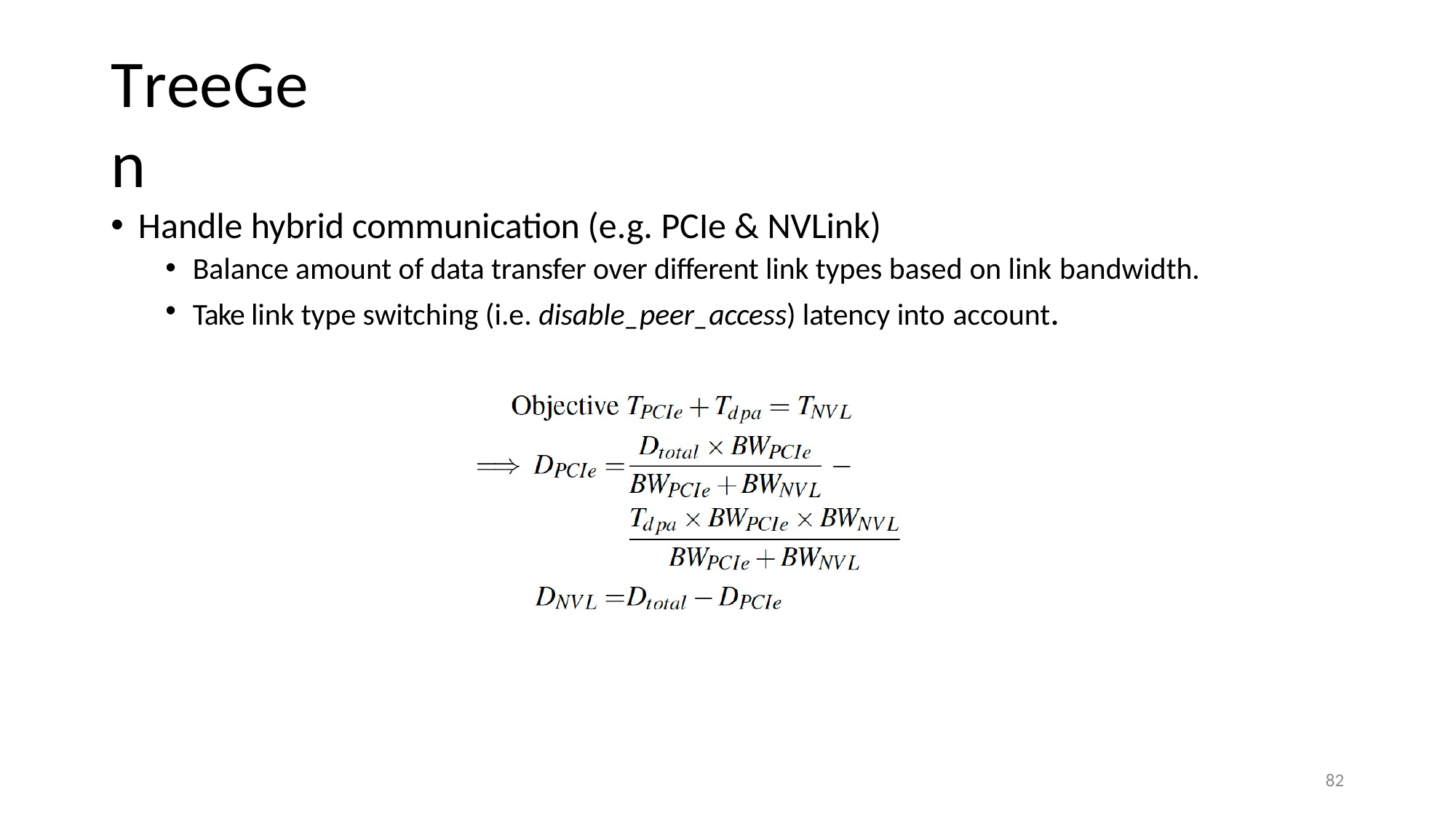

# TreeGen
Handle hybrid communication (e.g. PCIe & NVLink)
Balance amount of data transfer over different link types based on link bandwidth.
Take link type switching (i.e. disable_peer_access) latency into account.

82